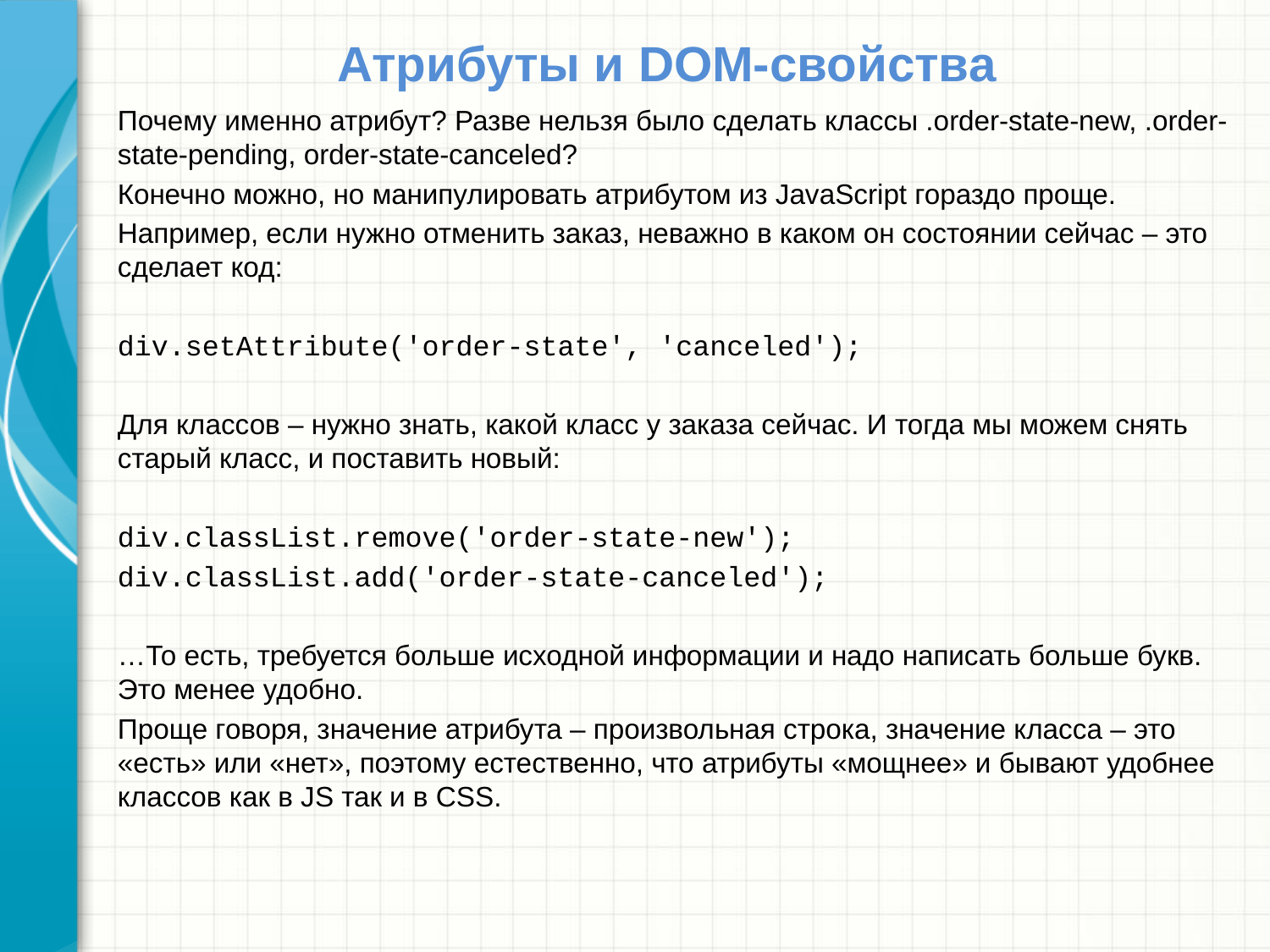

# Атрибуты и DOM-свойства
Почему именно атрибут? Разве нельзя было сделать классы .order-state-new, .order-state-pending, order-state-canceled?
Конечно можно, но манипулировать атрибутом из JavaScript гораздо проще.
Например, если нужно отменить заказ, неважно в каком он состоянии сейчас – это сделает код:

div.setAttribute('order-state', 'canceled');

Для классов – нужно знать, какой класс у заказа сейчас. И тогда мы можем снять старый класс, и поставить новый:

div.classList.remove('order-state-new');
div.classList.add('order-state-canceled');

…То есть, требуется больше исходной информации и надо написать больше букв. Это менее удобно.
Проще говоря, значение атрибута – произвольная строка, значение класса – это «есть» или «нет», поэтому естественно, что атрибуты «мощнее» и бывают удобнее классов как в JS так и в CSS.